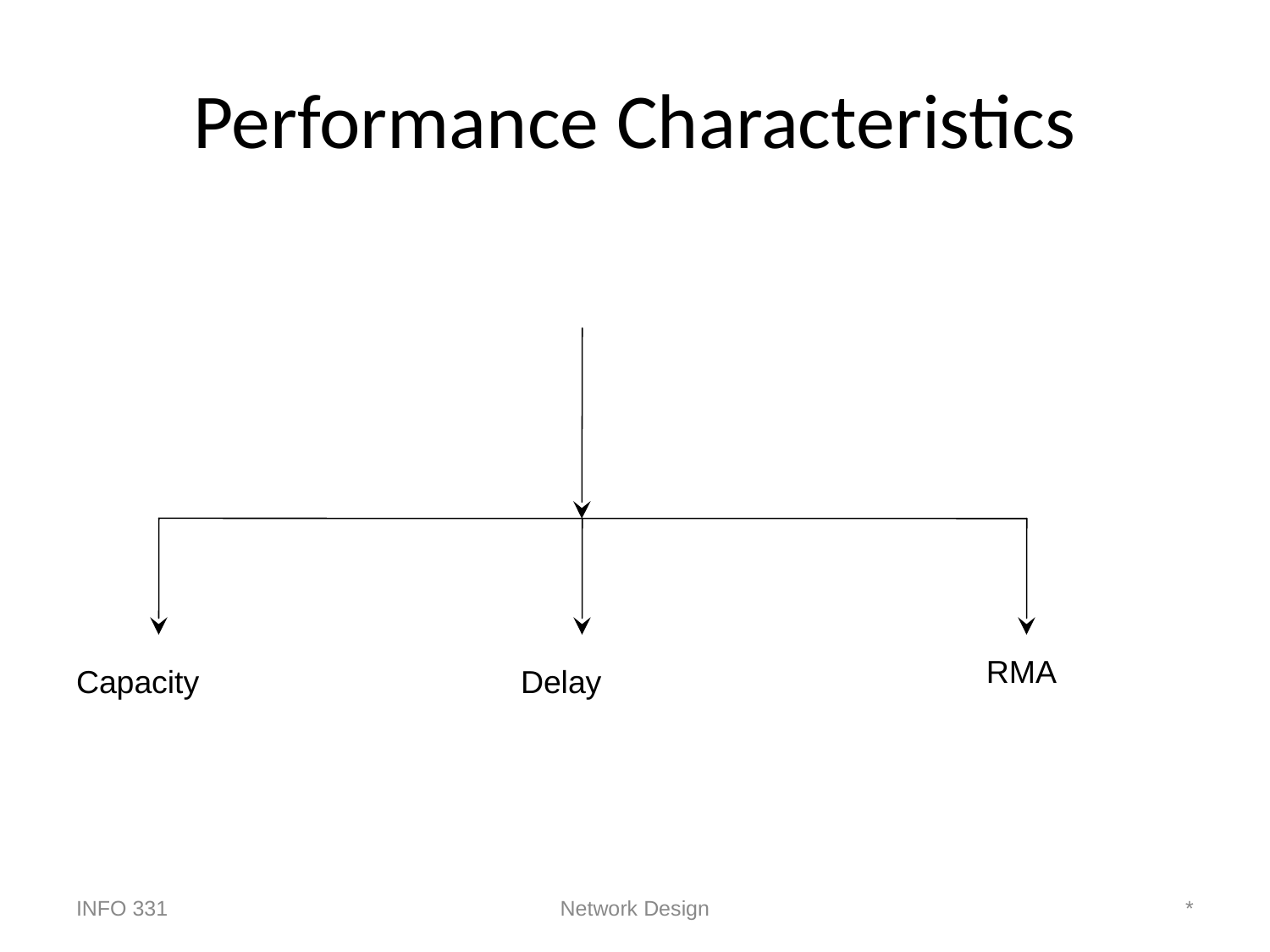

# Performance Characteristics
RMA
Capacity
Delay
INFO 331
Network Design
*